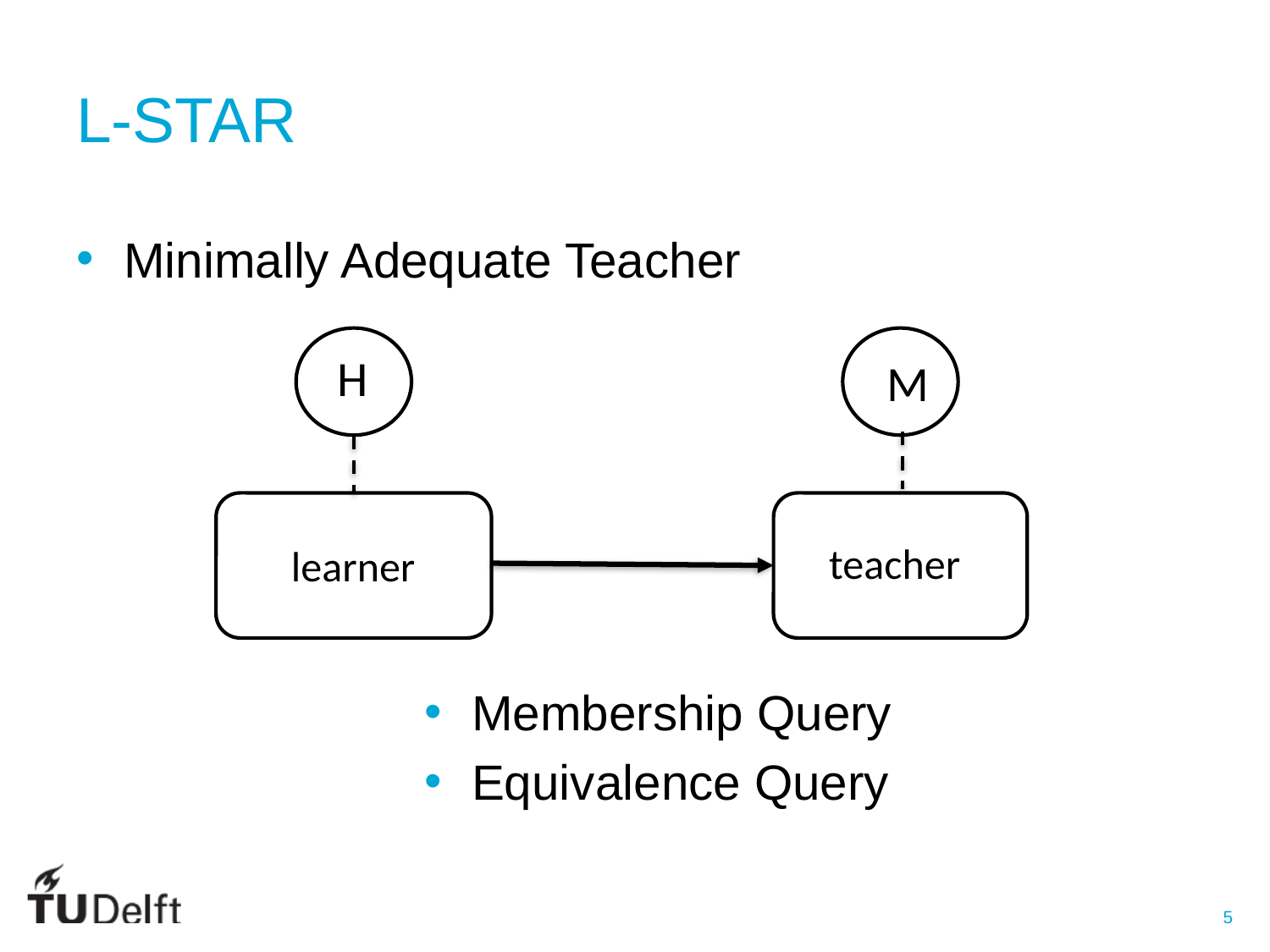

# L-STAR
Minimally Adequate Teacher

H
M

teacher
learner

Membership Query
Equivalence Query